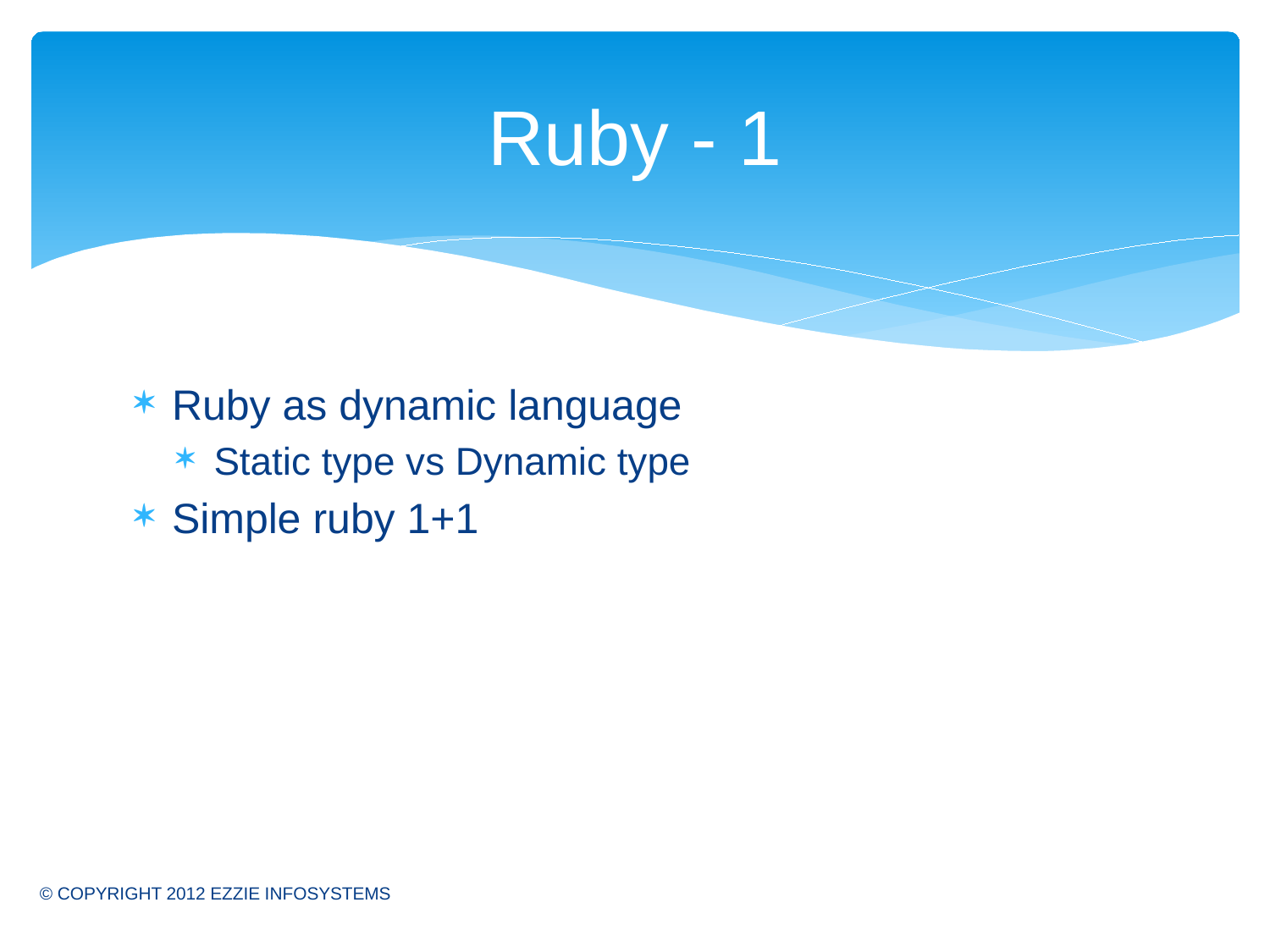

# Ruby - 1
Ruby as dynamic language
Static type vs Dynamic type
Simple ruby 1+1
© COPYRIGHT 2012 EZZIE INFOSYSTEMS